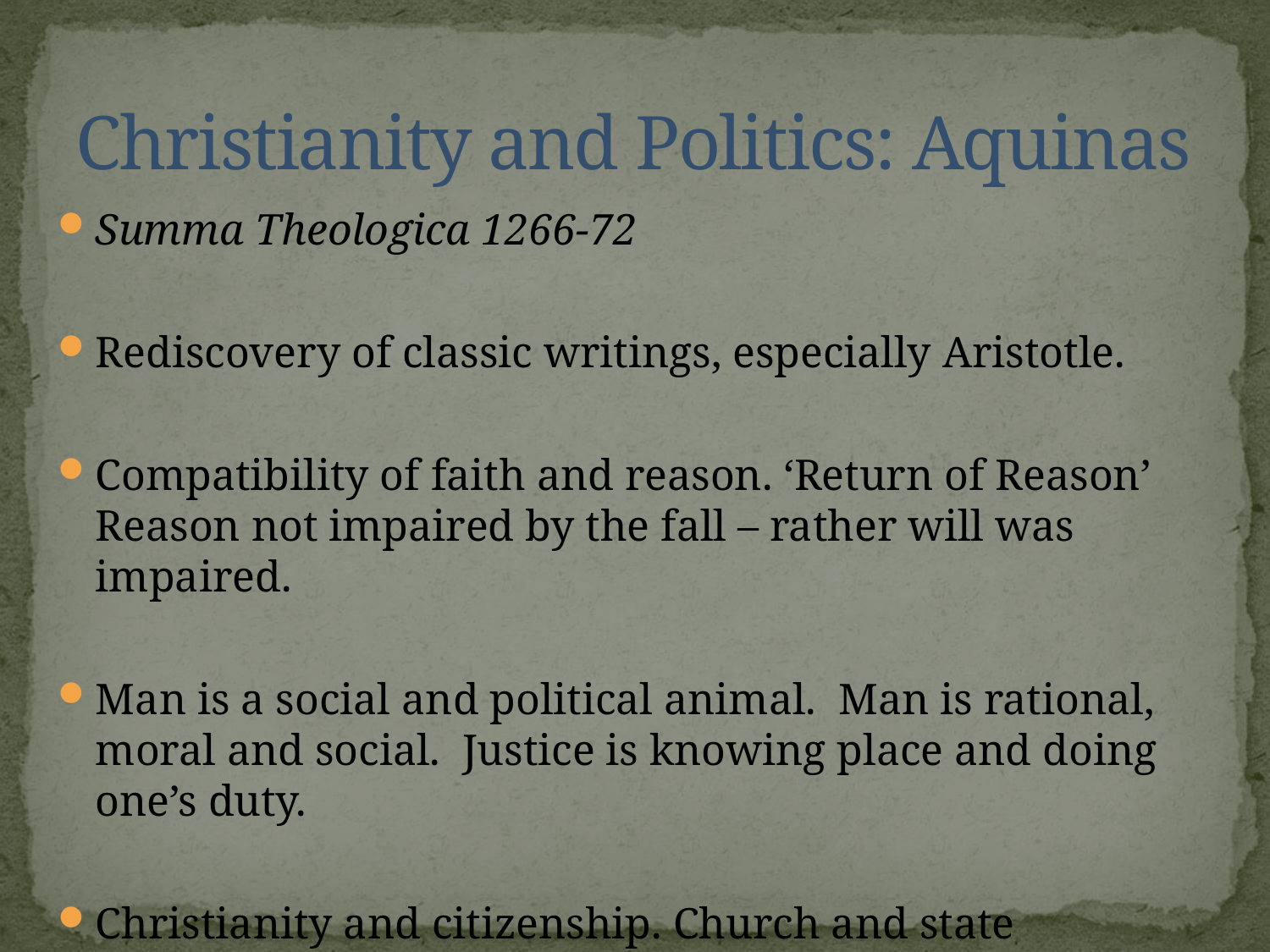

# Christianity and Politics: Aquinas
Summa Theologica 1266-72

Rediscovery of classic writings, especially Aristotle.

Compatibility of faith and reason. ‘Return of Reason’ Reason not impaired by the fall – rather will was impaired.

Man is a social and political animal.  Man is rational, moral and social.  Justice is knowing place and doing one’s duty.

Christianity and citizenship. Church and state compatible.  Doing good through service.  Virtuous habits are important.